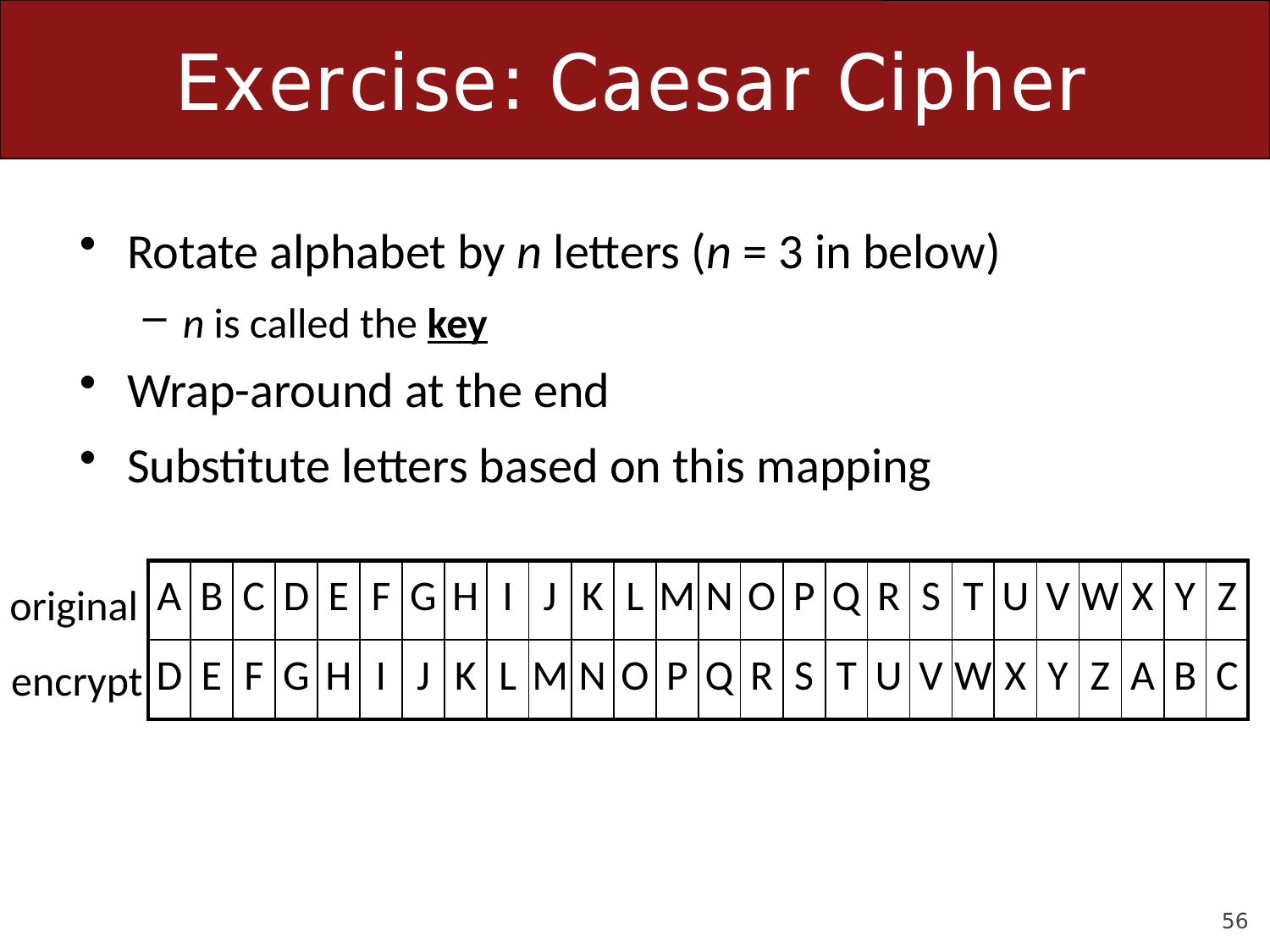

# Exercise: Caesar Cipher
Rotate alphabet by n letters (n = 3 in below)
n is called the key
Wrap-around at the end
Substitute letters based on this mapping
| A | B | C | D | E | F | G | H | I | J | K | L | M | N | O | P | Q | R | S | T | U | V | W | X | Y | Z |
| --- | --- | --- | --- | --- | --- | --- | --- | --- | --- | --- | --- | --- | --- | --- | --- | --- | --- | --- | --- | --- | --- | --- | --- | --- | --- |
| D | E | F | G | H | I | J | K | L | M | N | O | P | Q | R | S | T | U | V | W | X | Y | Z | A | B | C |
original
encrypt